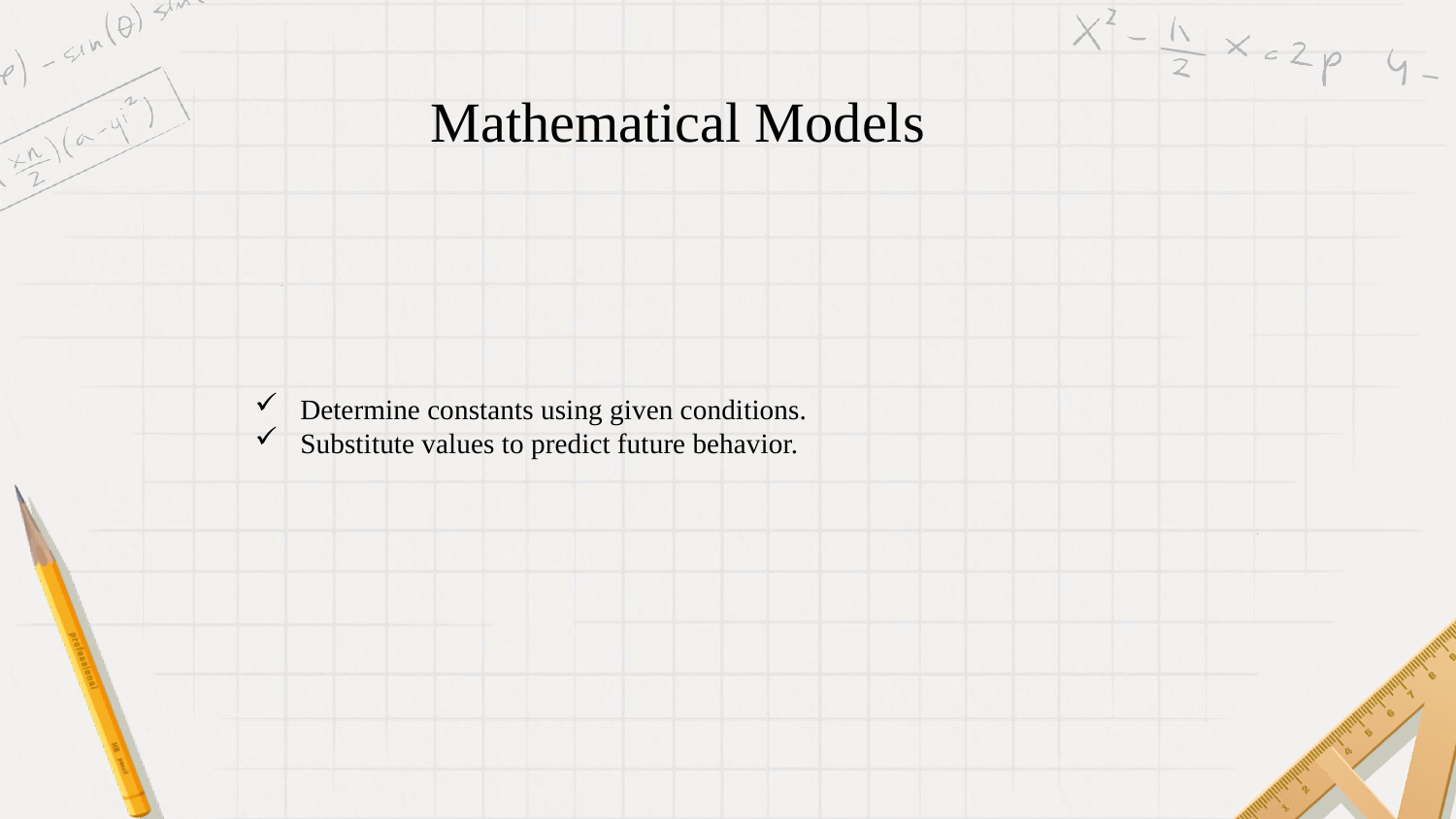

Mathematical Models

Determine constants using given conditions.
Substitute values to predict future behavior.